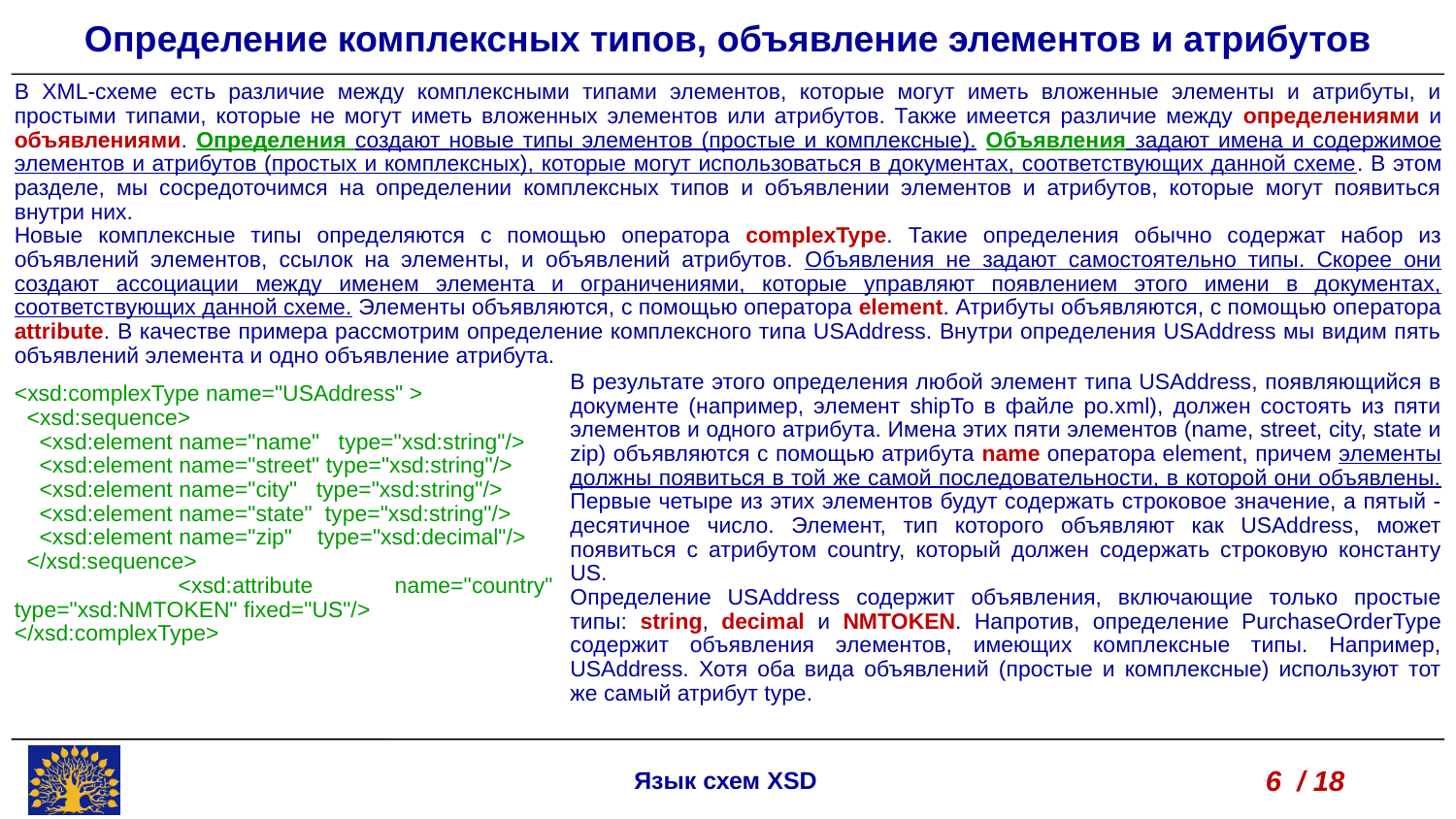

Определение комплексных типов, объявление элементов и атрибутов
В XML-схеме есть различие между комплексными типами элементов, которые могут иметь вложенные элементы и атрибуты, и простыми типами, которые не могут иметь вложенных элементов или атрибутов. Также имеется различие между определениями и объявлениями. Определения создают новые типы элементов (простые и комплексные). Объявления задают имена и содержимое элементов и атрибутов (простых и комплексных), которые могут использоваться в документах, соответствующих данной схеме. В этом разделе, мы сосредоточимся на определении комплексных типов и объявлении элементов и атрибутов, которые могут появиться внутри них.
Новые комплексные типы определяются с помощью оператора complexType. Такие определения обычно содержат набор из объявлений элементов, ссылок на элементы, и объявлений атрибутов. Объявления не задают самостоятельно типы. Скорее они создают ассоциации между именем элемента и ограничениями, которые управляют появлением этого имени в документах, соответствующих данной схеме. Элементы объявляются, с помощью оператора element. Атрибуты объявляются, с помощью оператора attribute. В качестве примера рассмотрим определение комплексного типа USAddress. Внутри определения USAddress мы видим пять объявлений элемента и одно объявление атрибута.
В результате этого определения любой элемент типа USAddress, появляющийся в документе (например, элемент shipTo в файле po.xml), должен состоять из пяти элементов и одного атрибута. Имена этих пяти элементов (name, street, city, state и zip) объявляются с помощью атрибута name оператора element, причем элементы должны появиться в той же самой последовательности, в которой они объявлены. Первые четыре из этих элементов будут содержать строковое значение, а пятый - десятичное число. Элемент, тип которого объявляют как USAddress, может появиться с атрибутом country, который должен содержать строковую константу US.
Определение USAddress содержит объявления, включающие только простые типы: string, decimal и NMTOKEN. Напротив, определение PurchaseOrderType содержит объявления элементов, имеющих комплексные типы. Например, USAddress. Хотя оба вида объявлений (простые и комплексные) используют тот же самый атрибут type.
<xsd:complexType name="USAddress" >
  <xsd:sequence>
    <xsd:element name="name"   type="xsd:string"/>
    <xsd:element name="street" type="xsd:string"/>
    <xsd:element name="city"   type="xsd:string"/>
    <xsd:element name="state"  type="xsd:string"/>
    <xsd:element name="zip"    type="xsd:decimal"/>
  </xsd:sequence>
  <xsd:attribute name="country" type="xsd:NMTOKEN" fixed="US"/>
</xsd:complexType>